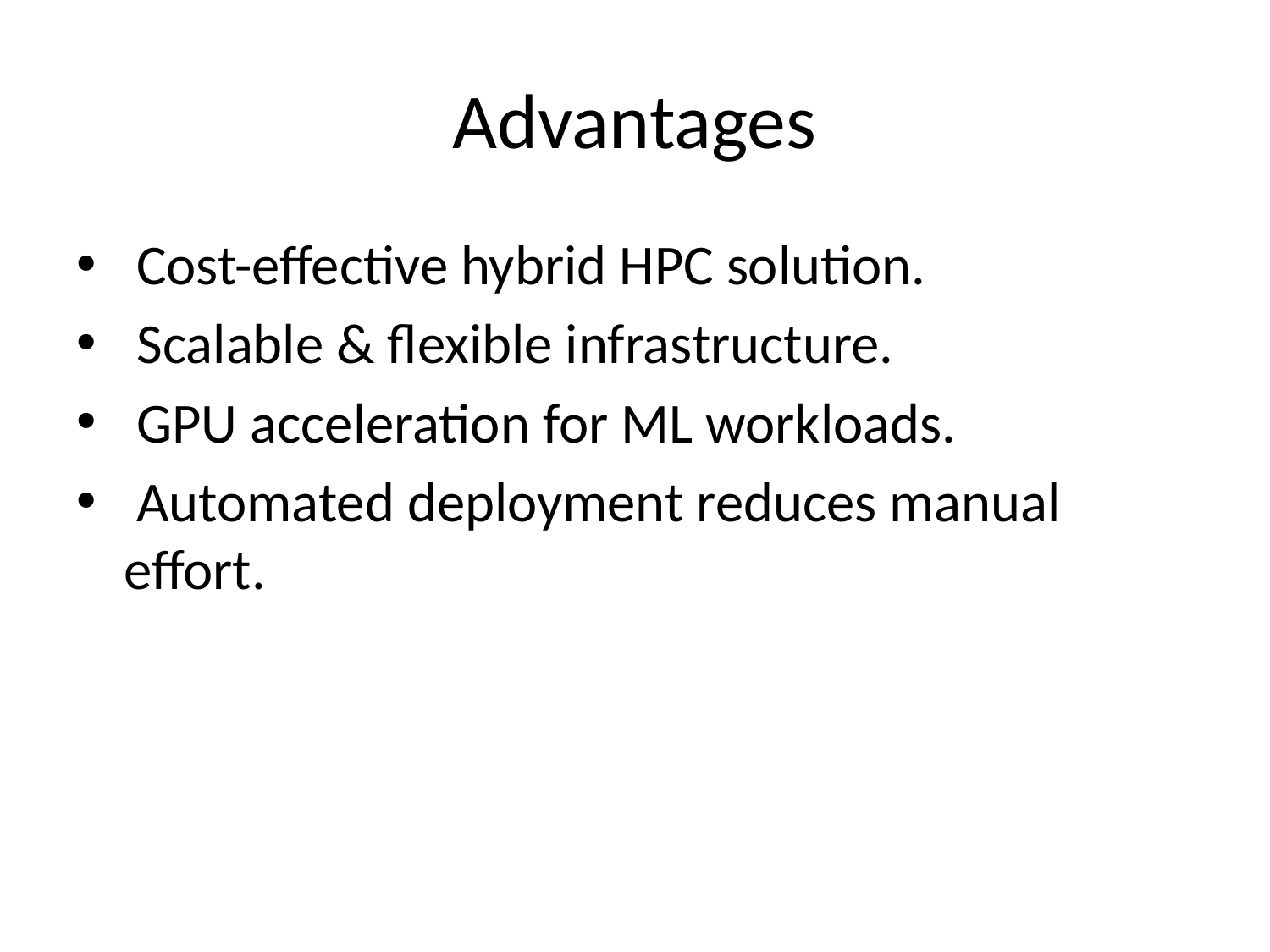

# Advantages
 Cost-effective hybrid HPC solution.
 Scalable & flexible infrastructure.
 GPU acceleration for ML workloads.
 Automated deployment reduces manual effort.